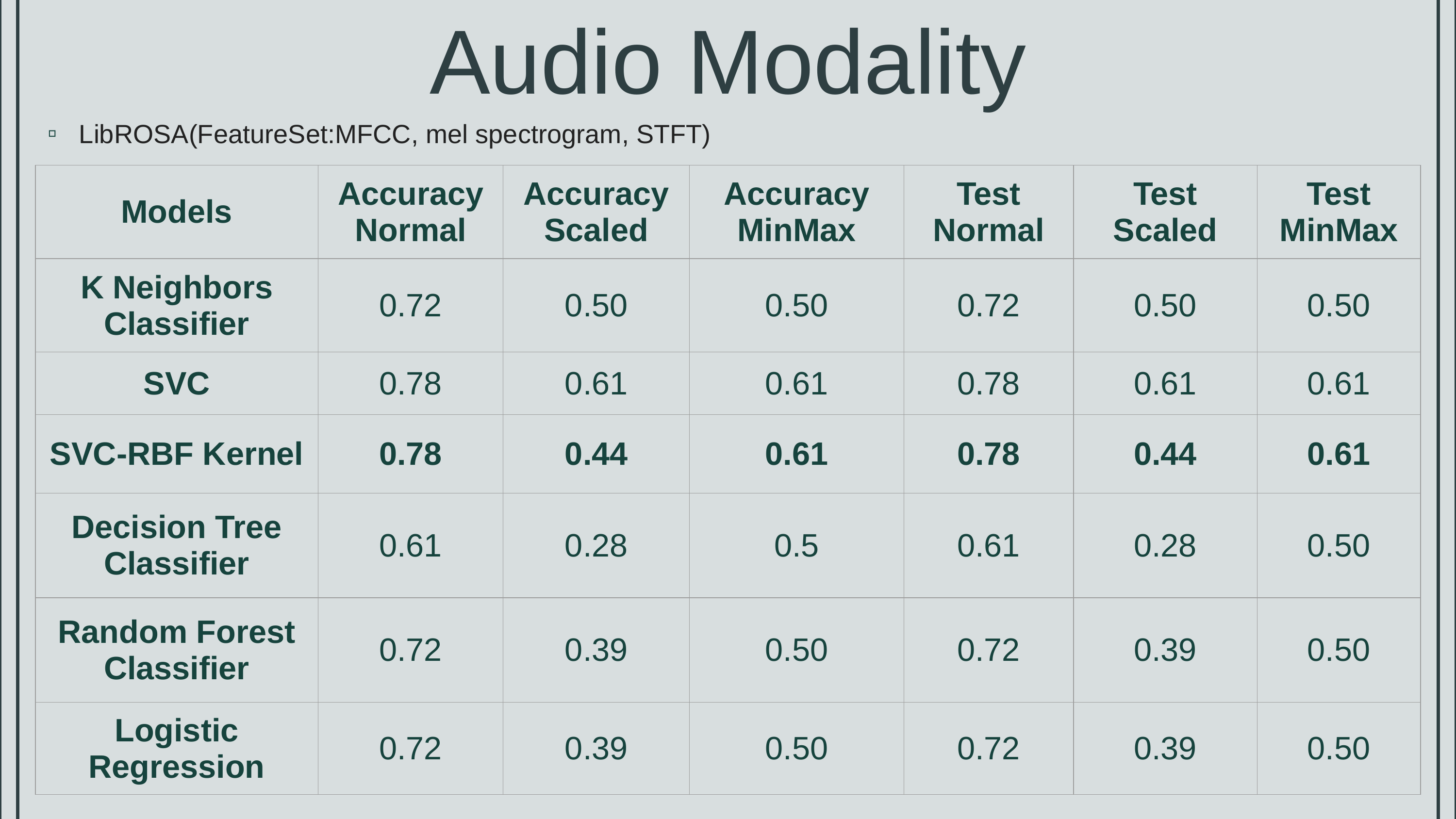

Audio Modality
LibROSA(FeatureSet:MFCC, mel spectrogram, STFT)
| Models | Accuracy Normal | Accuracy Scaled | Accuracy MinMax | Test Normal | Test Scaled | Test MinMax |
| --- | --- | --- | --- | --- | --- | --- |
| K Neighbors Classifier | 0.72 | 0.50 | 0.50 | 0.72 | 0.50 | 0.50 |
| SVC | 0.78 | 0.61 | 0.61 | 0.78 | 0.61 | 0.61 |
| SVC-RBF Kernel | 0.78 | 0.44 | 0.61 | 0.78 | 0.44 | 0.61 |
| Decision Tree Classifier | 0.61 | 0.28 | 0.5 | 0.61 | 0.28 | 0.50 |
| Random Forest Classifier | 0.72 | 0.39 | 0.50 | 0.72 | 0.39 | 0.50 |
| Logistic Regression | 0.72 | 0.39 | 0.50 | 0.72 | 0.39 | 0.50 |